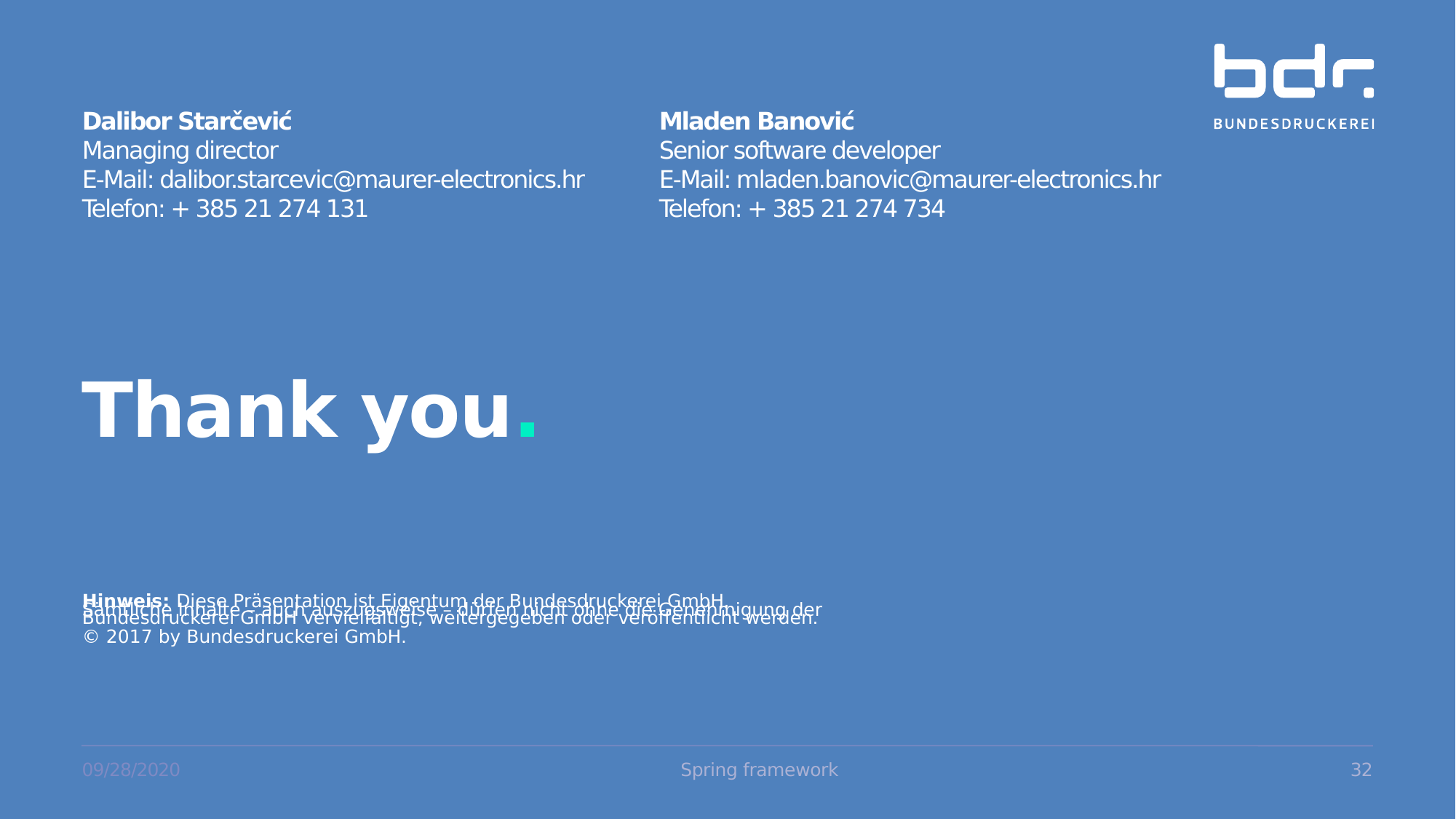

Dalibor Starčević
Managing director
E-Mail: dalibor.starcevic@maurer-electronics.hr
Telefon: + 385 21 274 131
Mladen Banović
Senior software developer
E-Mail: mladen.banovic@maurer-electronics.hr
Telefon: + 385 21 274 734
Thank you.
09/28/2020
Spring framework
32